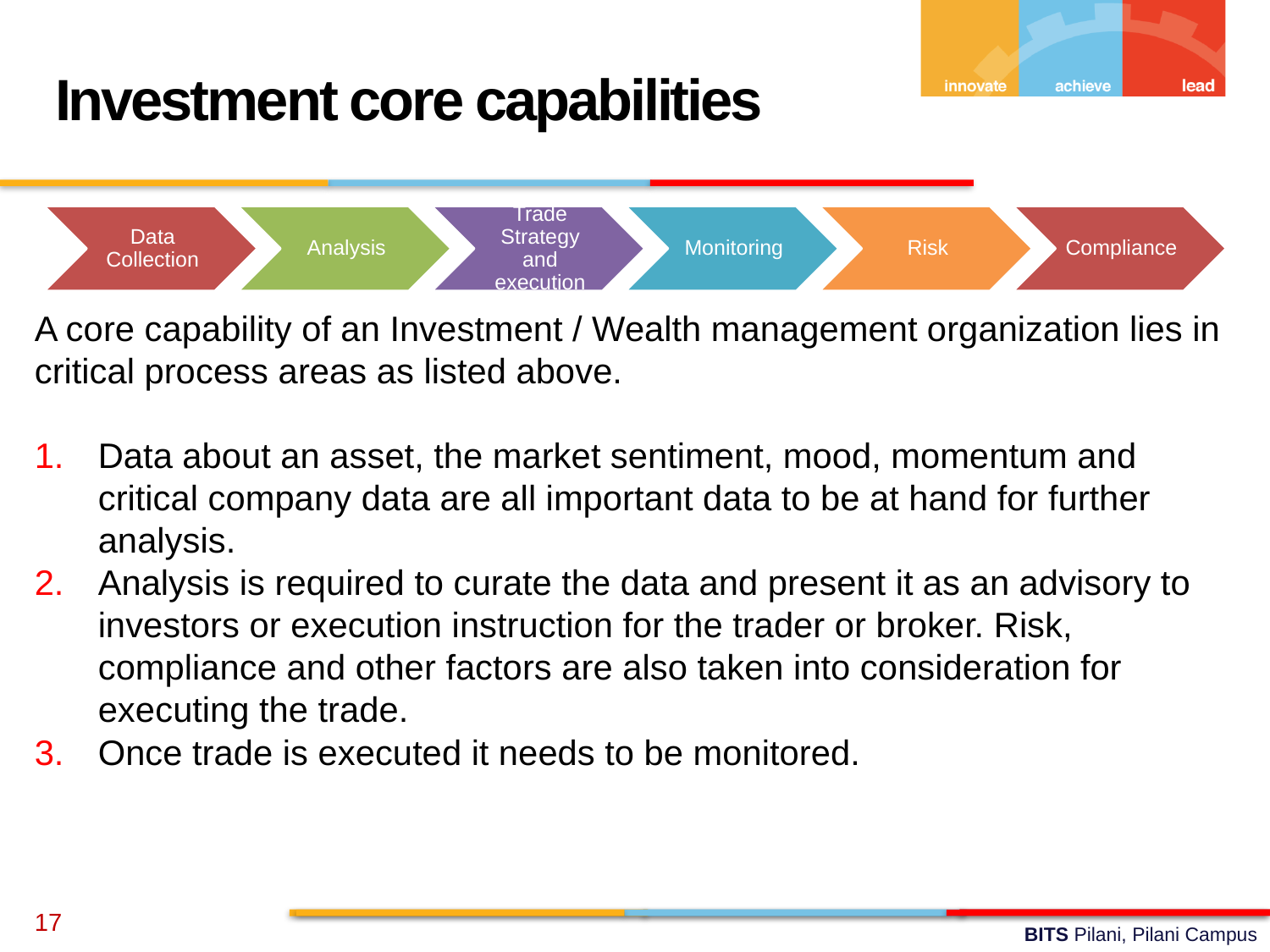

Investment core capabilities
Data Collection
Analysis
Trade Strategy and execution
Monitoring
Risk
Compliance
A core capability of an Investment / Wealth management organization lies in critical process areas as listed above.

Data about an asset, the market sentiment, mood, momentum and critical company data are all important data to be at hand for further analysis.
Analysis is required to curate the data and present it as an advisory to investors or execution instruction for the trader or broker. Risk, compliance and other factors are also taken into consideration for executing the trade.
Once trade is executed it needs to be monitored.

17